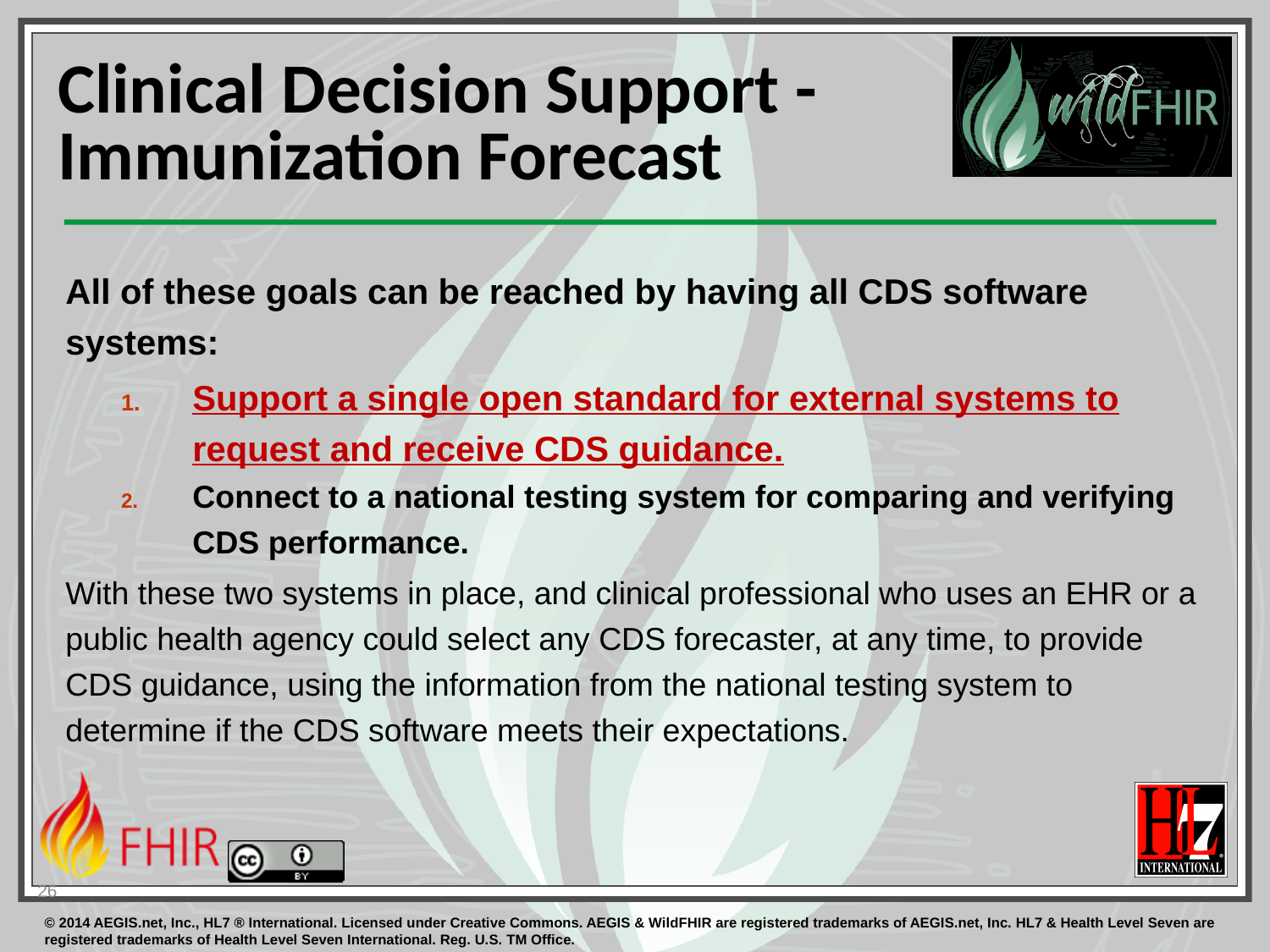

# Clinical Decision Support - Immunization Forecast
All of these goals can be reached by having all CDS software systems:
Support a single open standard for external systems to request and receive CDS guidance.
Connect to a national testing system for comparing and verifying CDS performance.
With these two systems in place, and clinical professional who uses an EHR or a public health agency could select any CDS forecaster, at any time, to provide CDS guidance, using the information from the national testing system to determine if the CDS software meets their expectations.
26